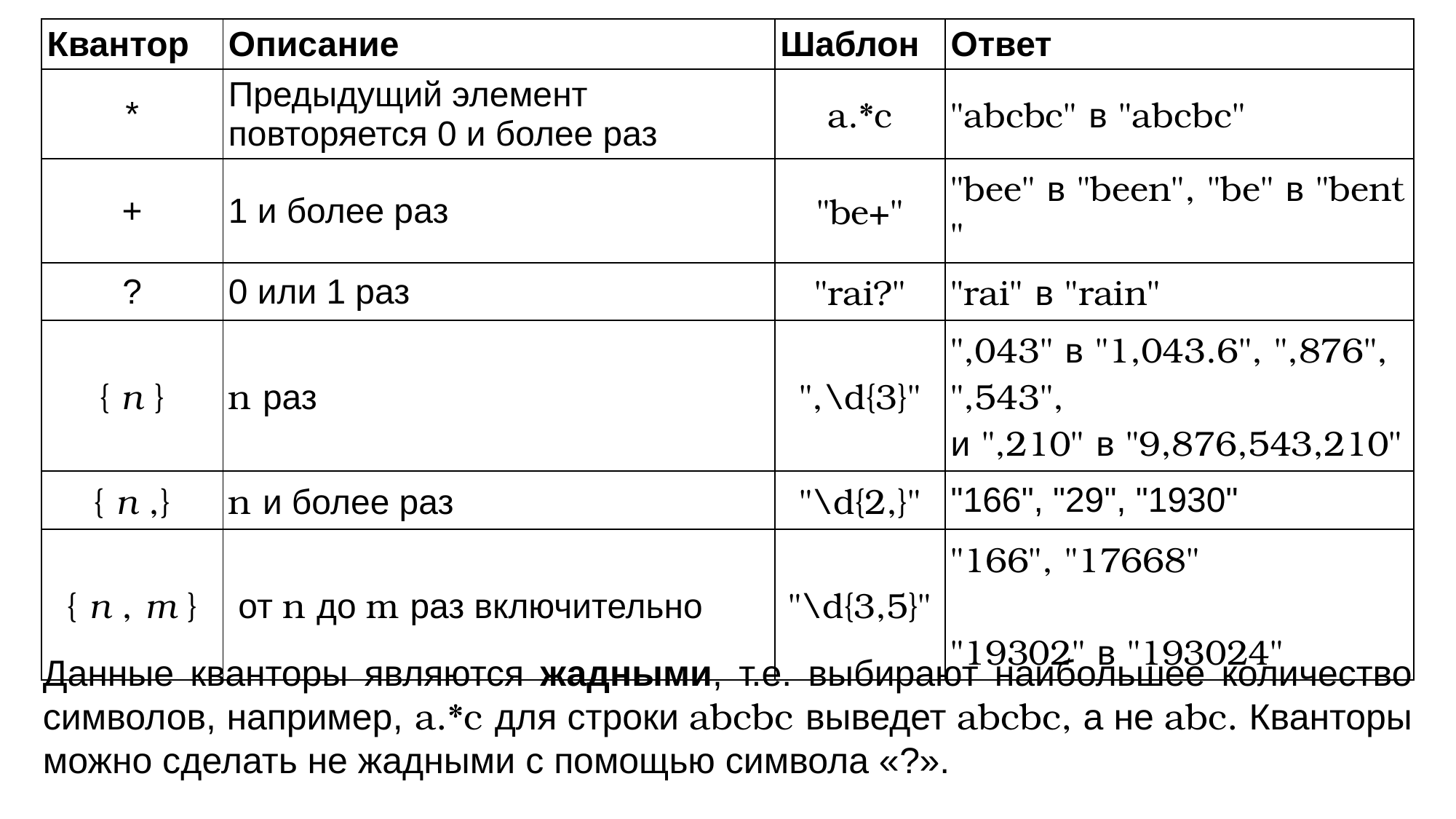

| Квантор | Описание | Шаблон | Ответ |
| --- | --- | --- | --- |
| \* | Предыдущий элемент повторяется 0 и более раз | a.\*c | "abcbc" в "abcbc" |
| + | 1 и более раз | "be+" | "bee" в "been", "be" в "bent" |
| ? | 0 или 1 раз | "rai?" | "rai" в "rain" |
| { n } | n раз | ",\d{3}" | ",043" в "1,043.6", ",876", ",543", и ",210" в "9,876,543,210" |
| { n ,} | n и более раз | "\d{2,}" | "166", "29", "1930" |
| { n , m } | от n до m раз включительно | "\d{3,5}" | "166", "17668" "19302" в "193024" |
Данные кванторы являются жадными, т.е. выбирают наибольшее количество символов, например, a.*c для строки abcbc выведет abcbc, а не abc. Кванторы можно сделать не жадными с помощью символа «?».